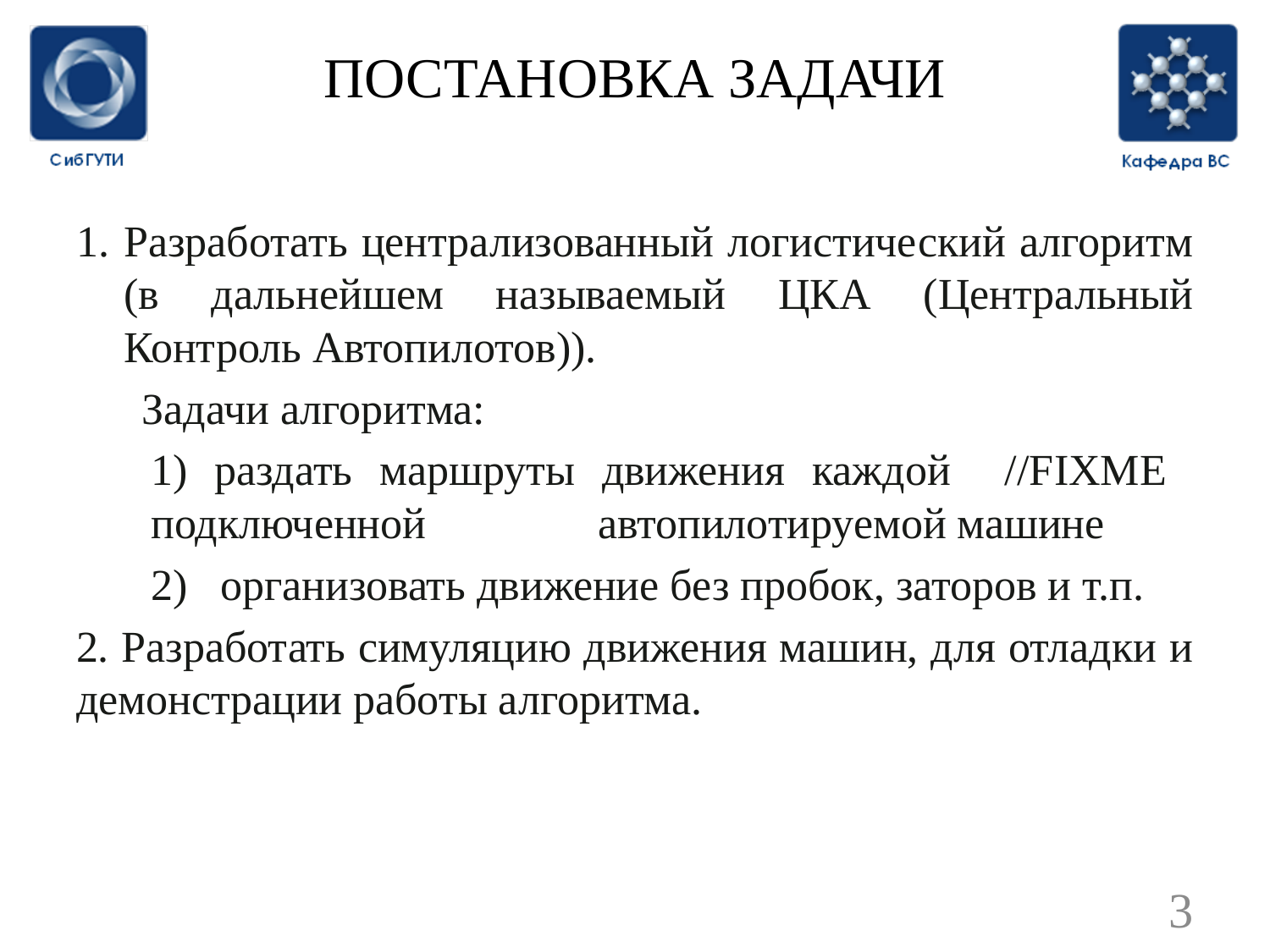

# ПОСТАНОВКА ЗАДАЧИ
Разработать централизованный логистический алгоритм (в дальнейшем называемый ЦКА (Центральный Контроль Автопилотов)).
      Задачи алгоритма:
	1) раздать маршруты движения каждой  //FIXME  подключенной 	      автопилотируемой машине
	2)   организовать движение без пробок, заторов и т.п.
2. Разработать симуляцию движения машин, для отладки и демонстрации работы алгоритма.

3